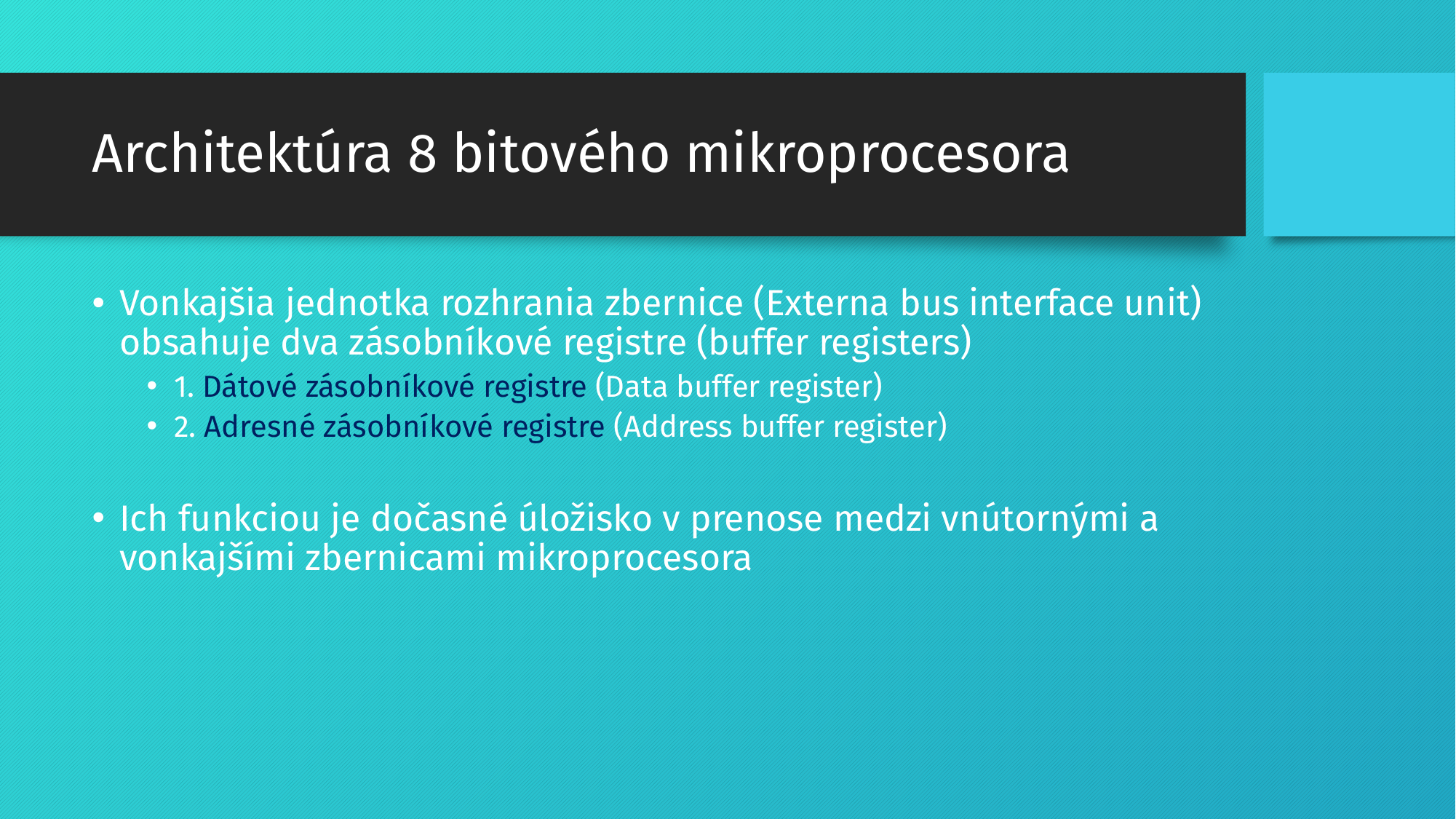

# Architektúra 8 bitového mikroprocesora
Vonkajšia jednotka rozhrania zbernice (Externa bus interface unit) obsahuje dva zásobníkové registre (buffer registers)
1. Dátové zásobníkové registre (Data buffer register)
2. Adresné zásobníkové registre (Address buffer register)

Ich funkciou je dočasné úložisko v prenose medzi vnútornými a vonkajšími zbernicami mikroprocesora